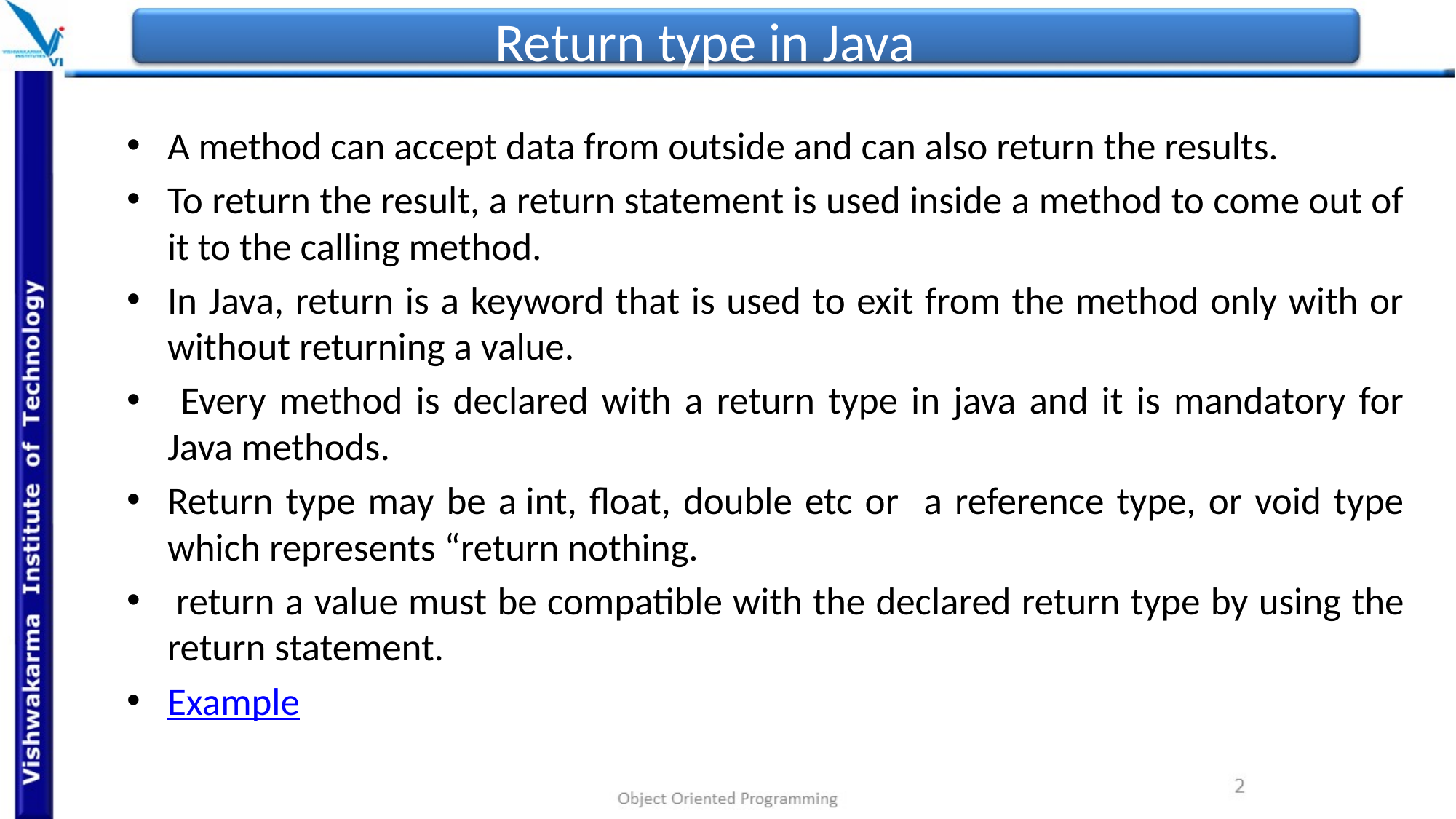

# Return type in Java
A method can accept data from outside and can also return the results.
To return the result, a return statement is used inside a method to come out of it to the calling method.
In Java, return is a keyword that is used to exit from the method only with or without returning a value.
 Every method is declared with a return type in java and it is mandatory for Java methods.
Return type may be a int, float, double etc or  a reference type, or void type which represents “return nothing.
 return a value must be compatible with the declared return type by using the return statement.
Example